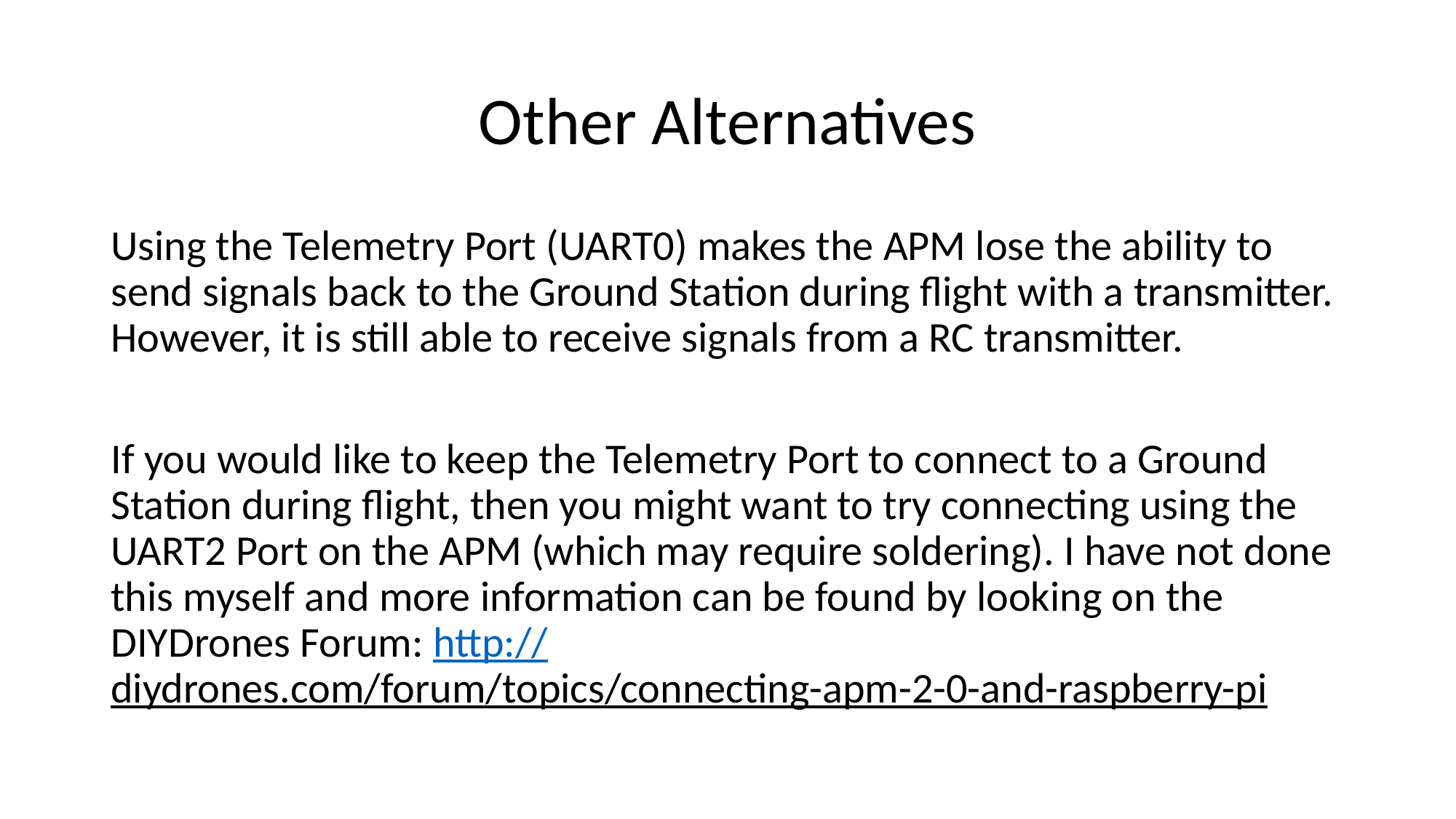

# Other Alternatives
Using the Telemetry Port (UART0) makes the APM lose the ability to send signals back to the Ground Station during flight with a transmitter. However, it is still able to receive signals from a RC transmitter.

If you would like to keep the Telemetry Port to connect to a Ground Station during flight, then you might want to try connecting using the UART2 Port on the APM (which may require soldering). I have not done this myself and more information can be found by looking on the DIYDrones Forum: http://diydrones.com/forum/topics/connecting-apm-2-0-and-raspberry-pi